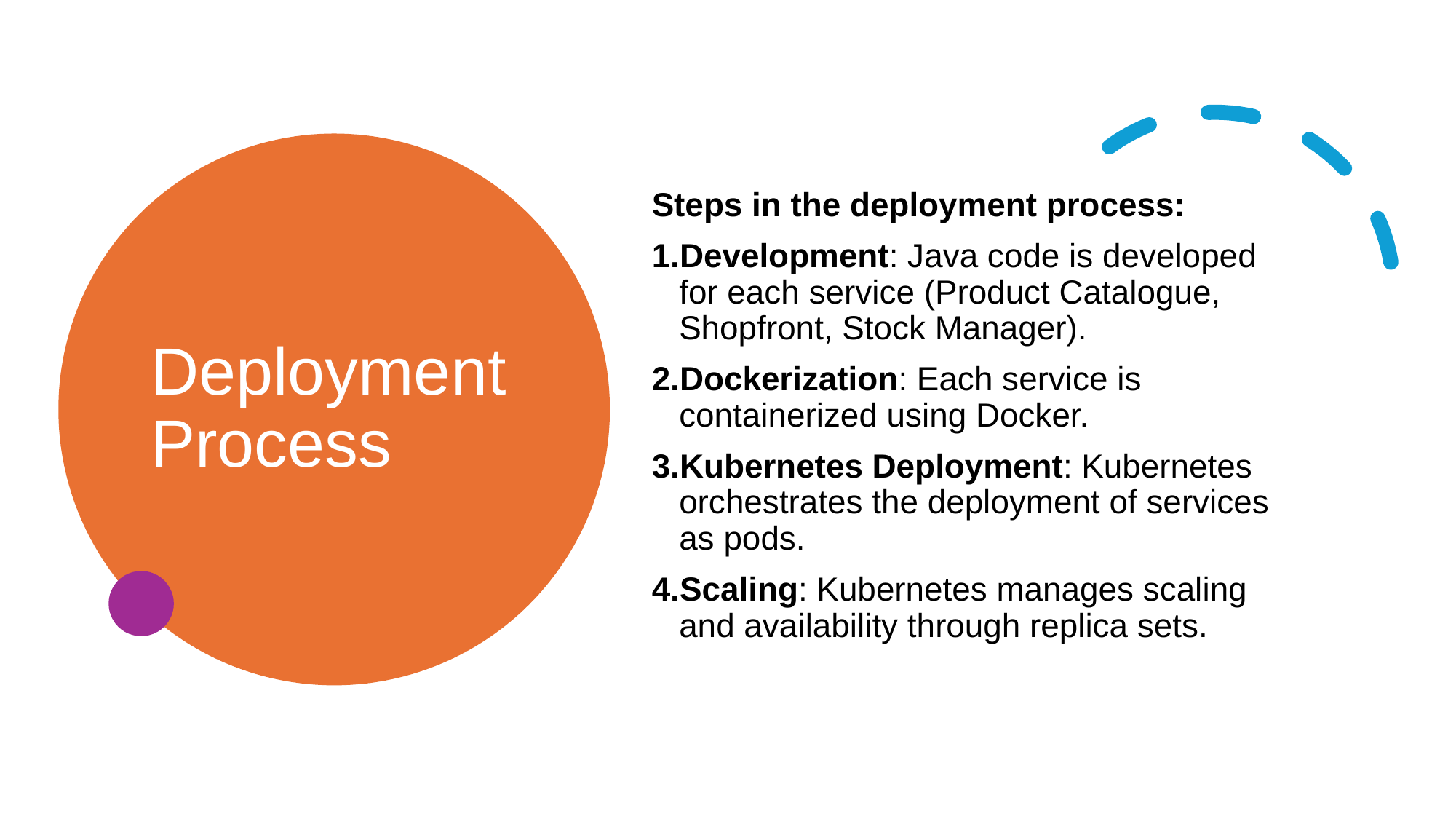

# Deployment Process
Steps in the deployment process:
Development: Java code is developed for each service (Product Catalogue, Shopfront, Stock Manager).
Dockerization: Each service is containerized using Docker.
Kubernetes Deployment: Kubernetes orchestrates the deployment of services as pods.
Scaling: Kubernetes manages scaling and availability through replica sets.